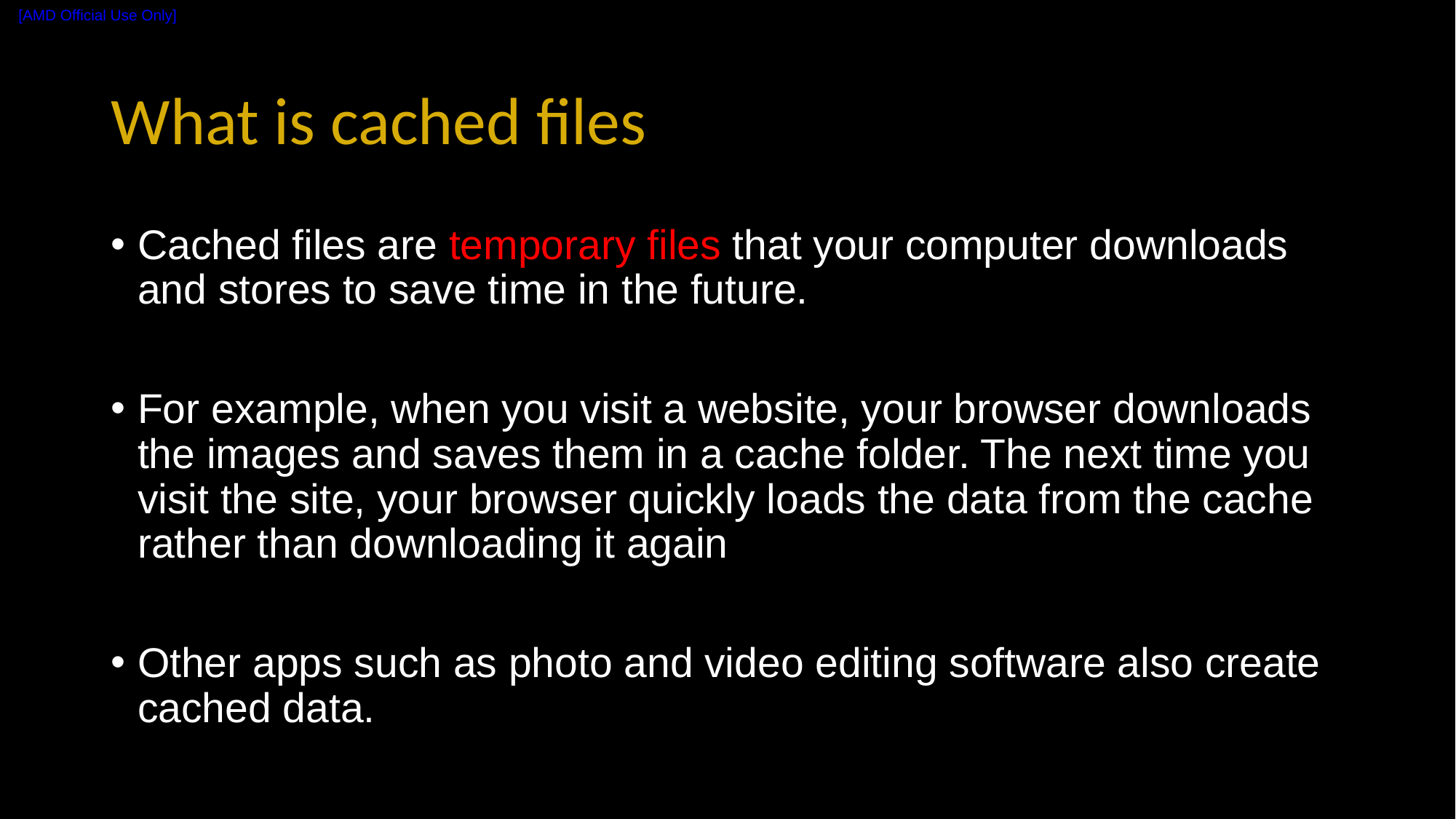

# What is cached files
Cached files are temporary files that your computer downloads and stores to save time in the future.

For example, when you visit a website, your browser downloads the images and saves them in a cache folder. The next time you visit the site, your browser quickly loads the data from the cache rather than downloading it again

Other apps such as photo and video editing software also create cached data.